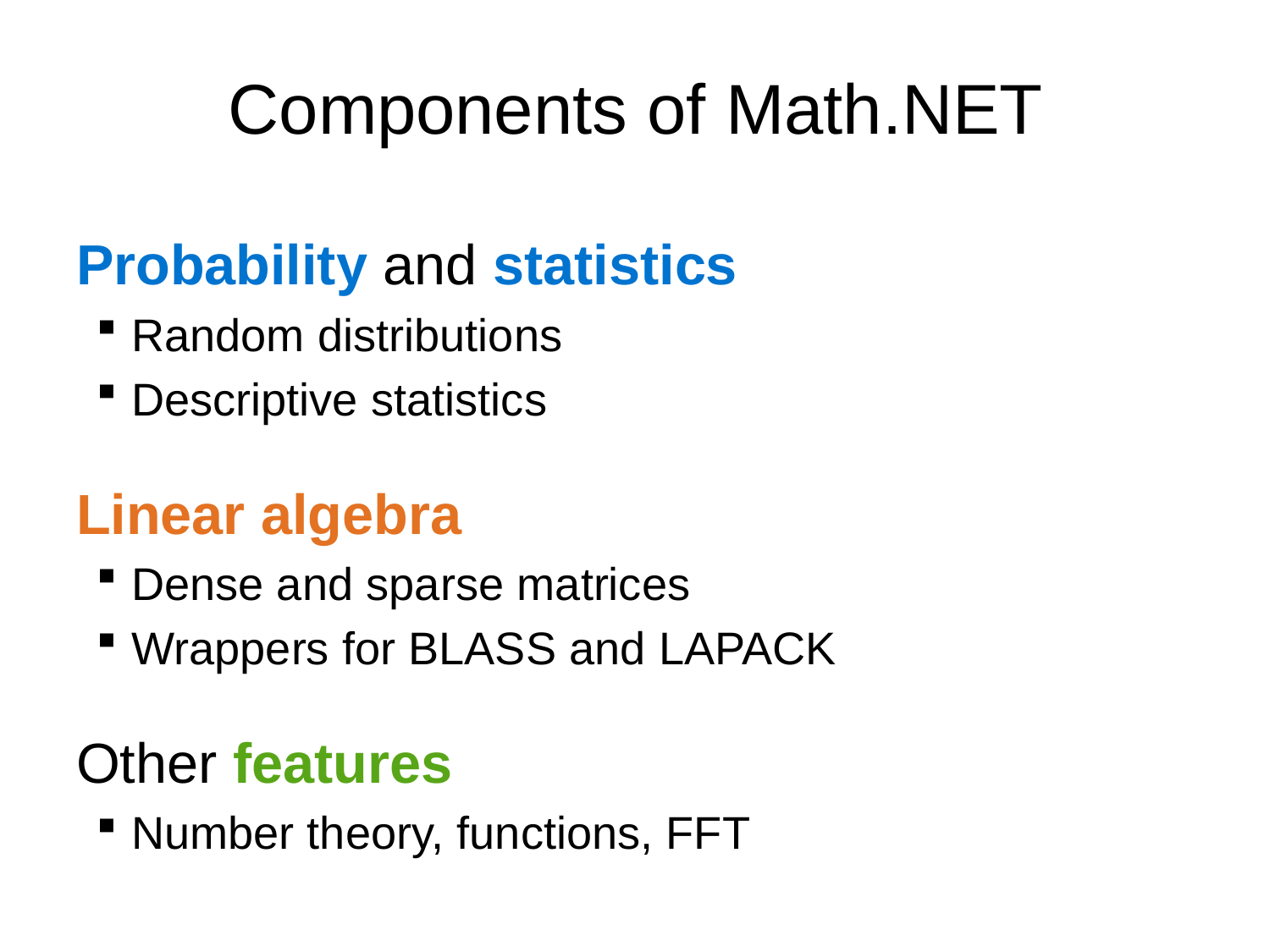

# Components of Math.NET
Probability and statistics
Random distributions
Descriptive statistics
Linear algebra
Dense and sparse matrices
Wrappers for BLASS and LAPACK
Other features
Number theory, functions, FFT